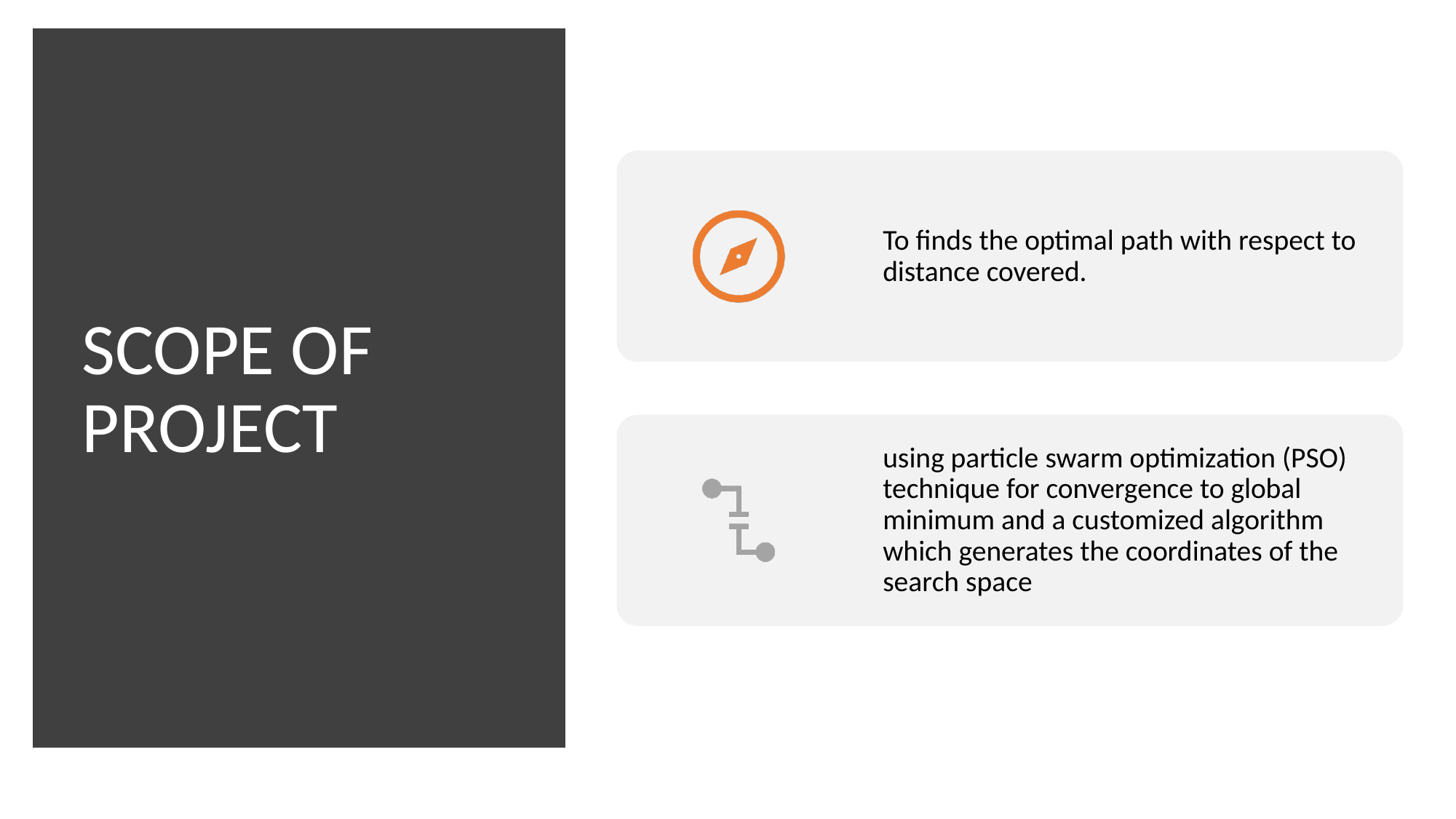

To finds the optimal path with respect to distance covered.
using particle swarm optimization (PSO) technique for convergence to global minimum and a customized algorithm which generates the coordinates of the search space
SCOPE OF PROJECT